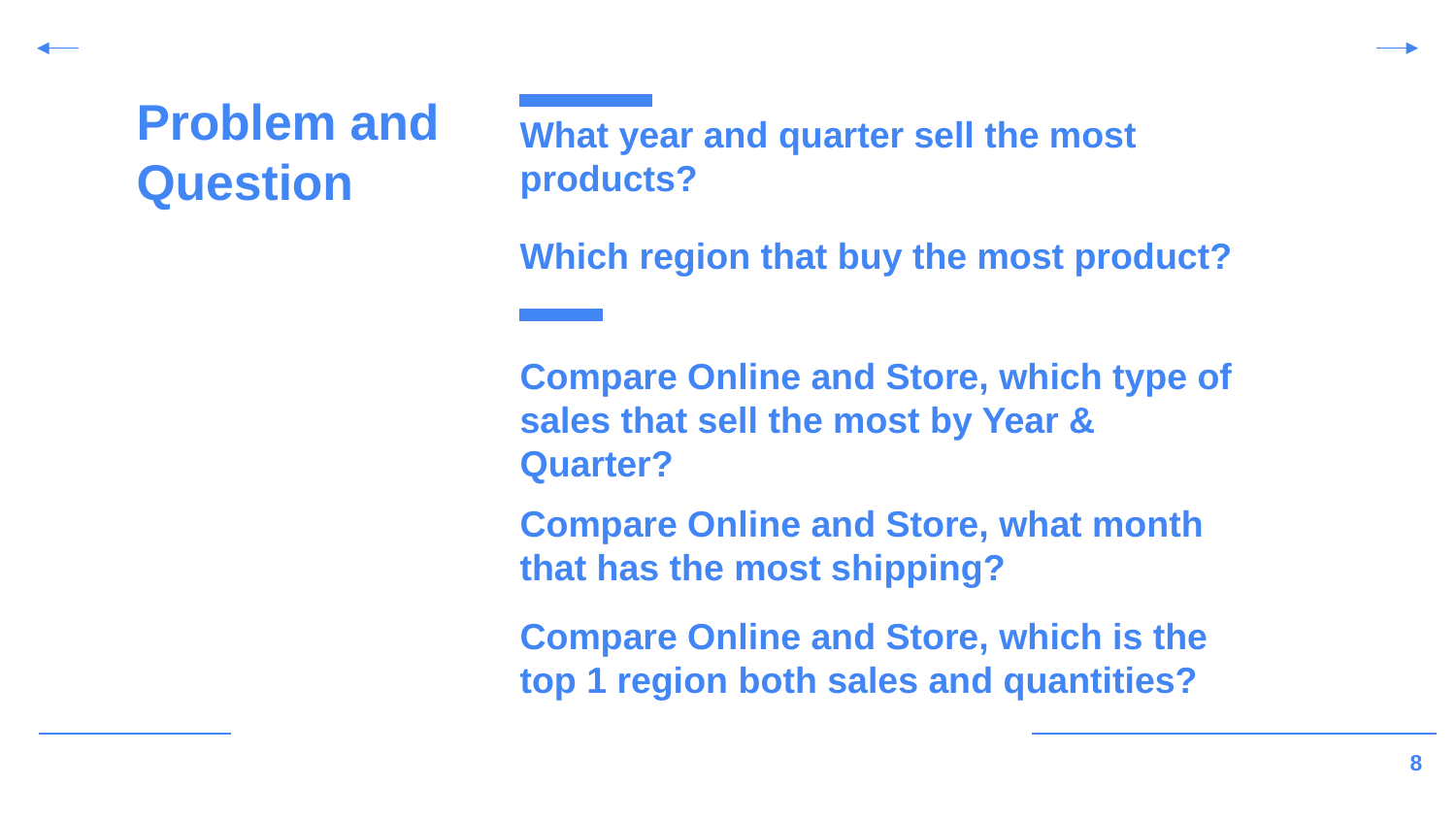

Problem and Question
What year and quarter sell the most products?
Which region that buy the most product?
Compare Online and Store, which type of sales that sell the most by Year & Quarter?
Compare Online and Store, what month that has the most shipping?
Compare Online and Store, which is the top 1 region both sales and quantities?